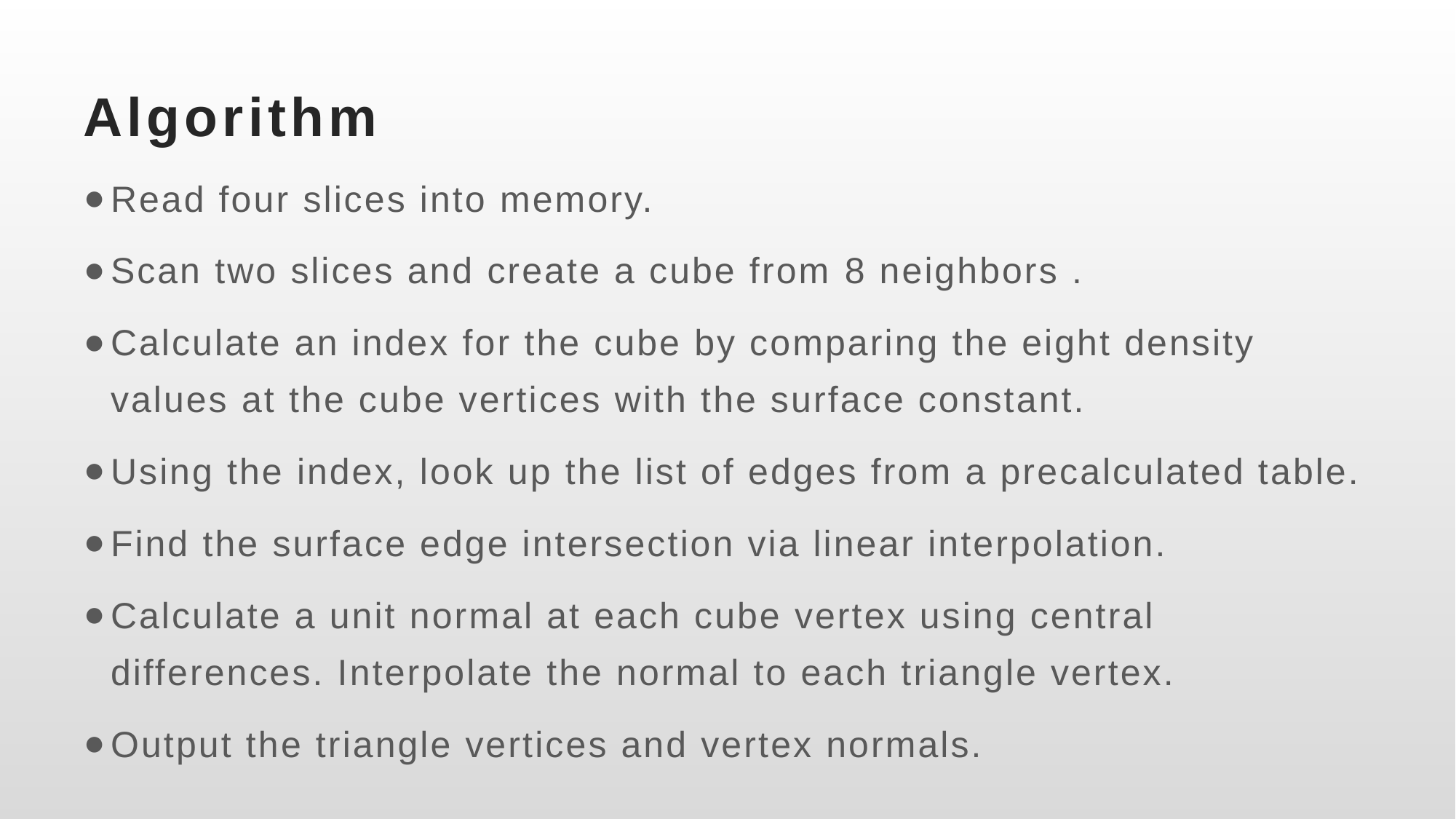

# Algorithm
Read four slices into memory.
Scan two slices and create a cube from 8 neighbors .
Calculate an index for the cube by comparing the eight density values at the cube vertices with the surface constant.
Using the index, look up the list of edges from a precalculated table.
Find the surface edge intersection via linear interpolation.
Calculate a unit normal at each cube vertex using central differences. Interpolate the normal to each triangle vertex.
Output the triangle vertices and vertex normals.